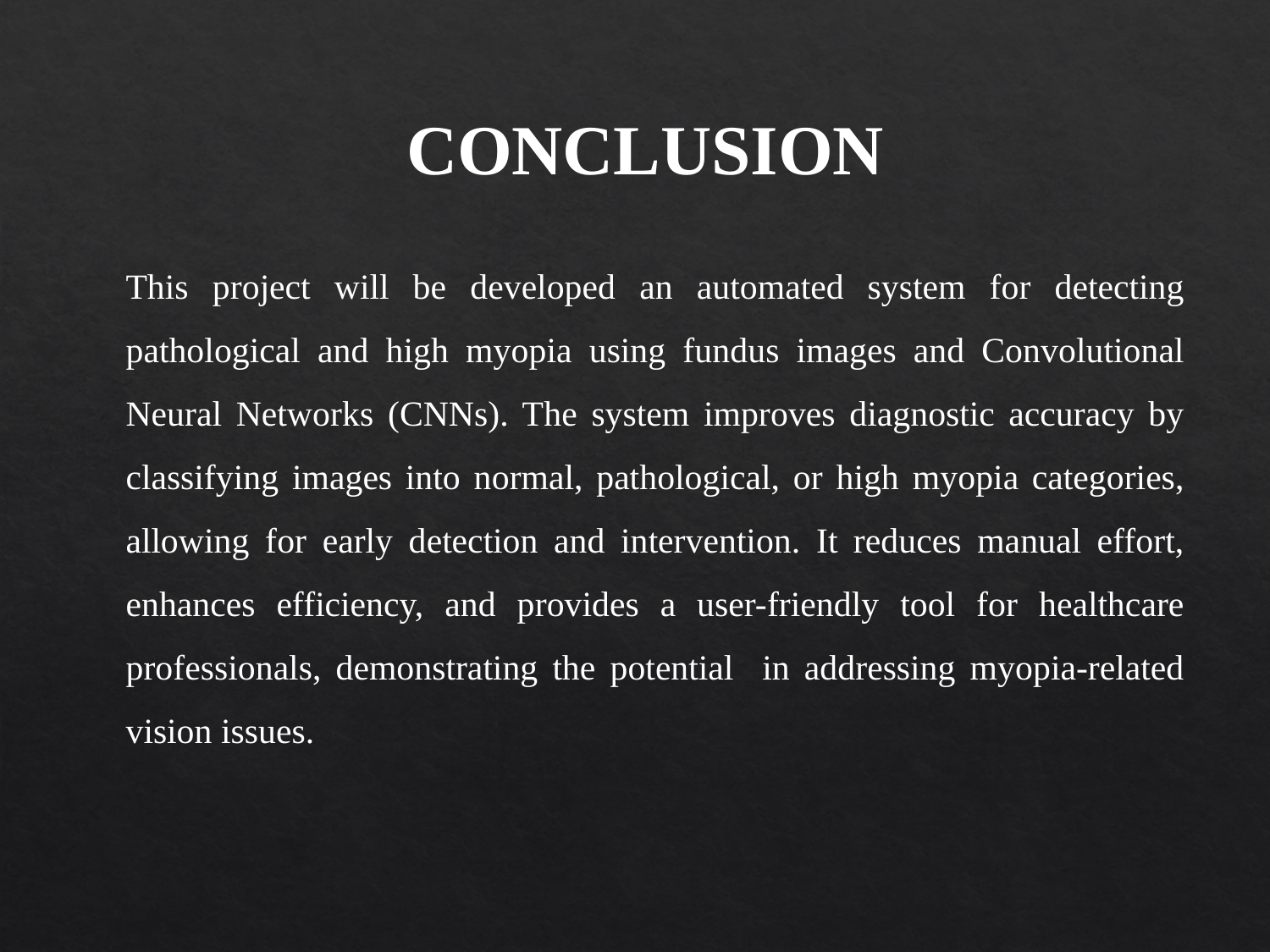

CONCLUSION
This project will be developed an automated system for detecting pathological and high myopia using fundus images and Convolutional Neural Networks (CNNs). The system improves diagnostic accuracy by classifying images into normal, pathological, or high myopia categories, allowing for early detection and intervention. It reduces manual effort, enhances efficiency, and provides a user-friendly tool for healthcare professionals, demonstrating the potential  in addressing myopia-related vision issues.